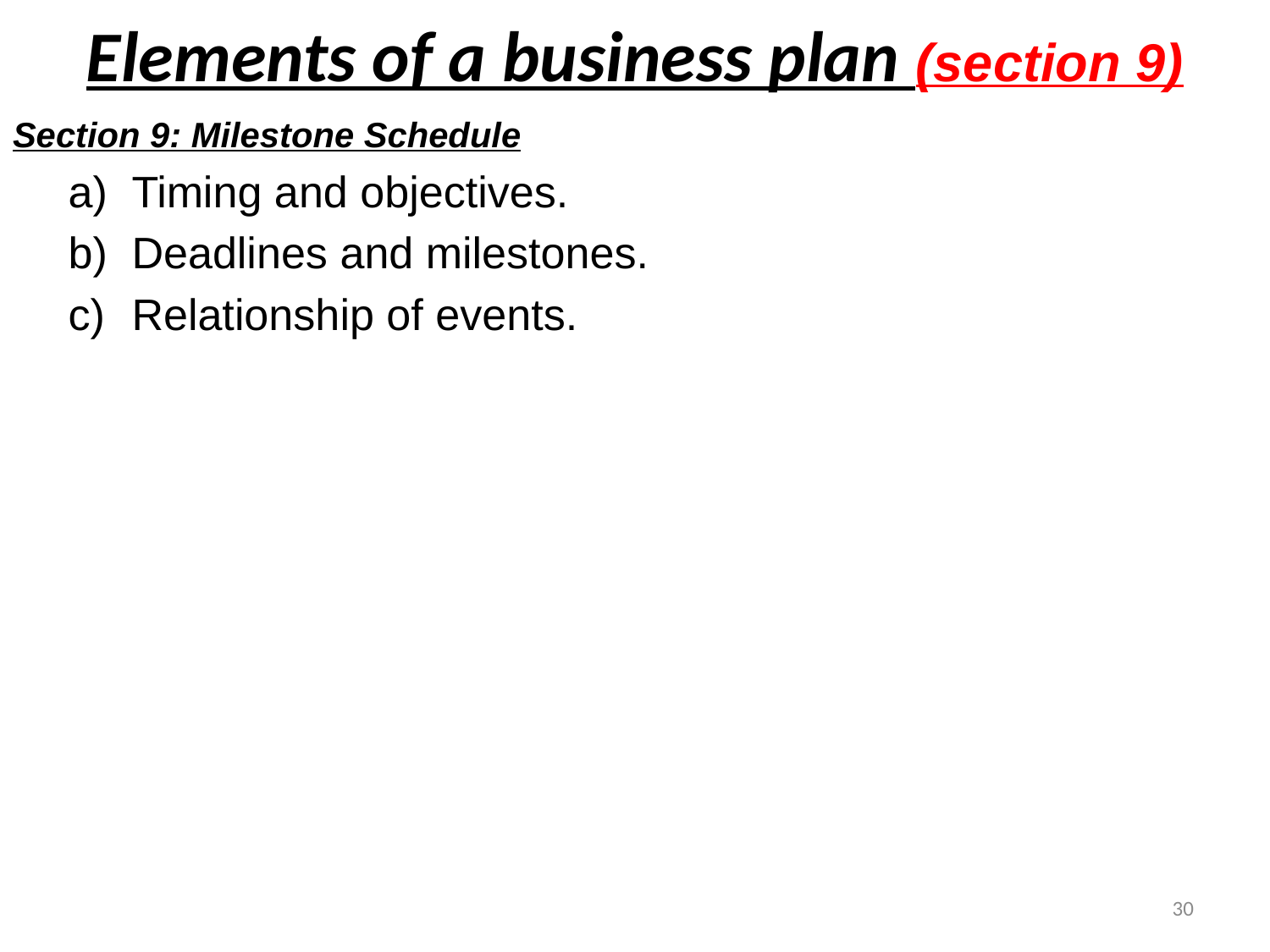

# Elements of a business plan (section 9)
Section 9: Milestone Schedule
Timing and objectives.
Deadlines and milestones.
Relationship of events.
30